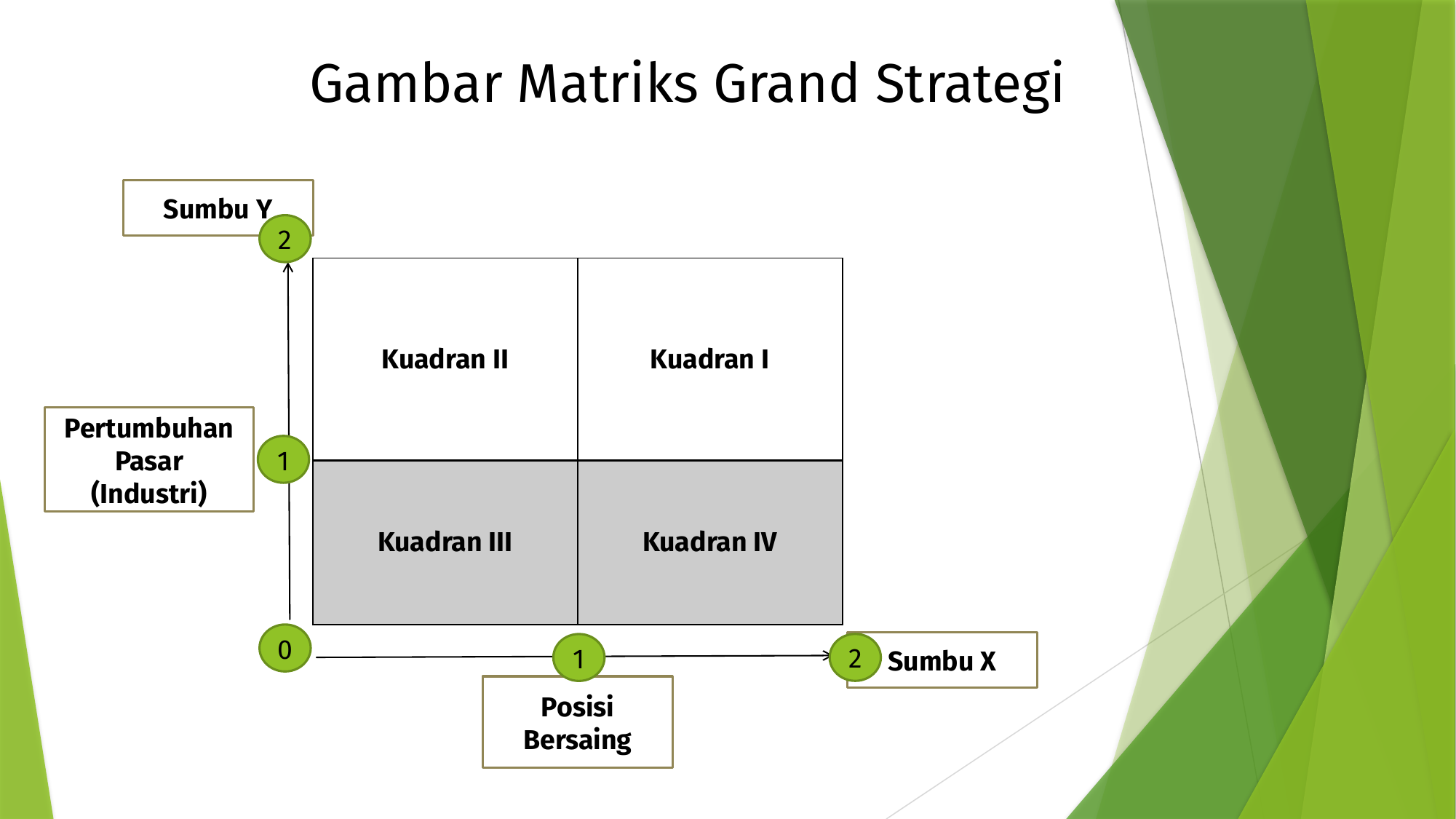

# Gambar Matriks Grand Strategi
Sumbu Y
2
| Kuadran II | Kuadran I |
| --- | --- |
| Kuadran III | Kuadran IV |
Pertumbuhan Pasar (Industri)
1
0
Sumbu X
2
1
Posisi Bersaing